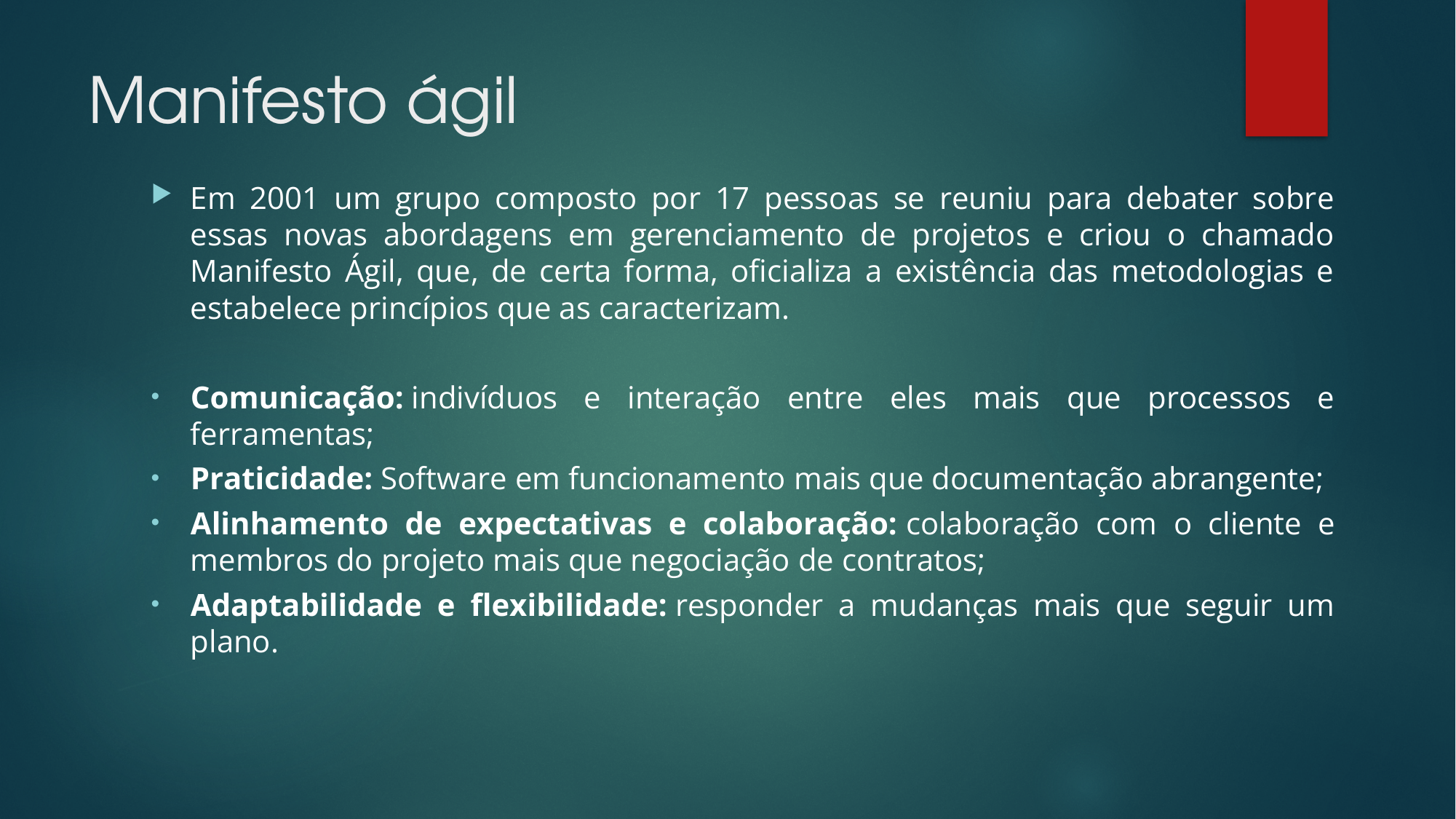

# Manifesto ágil
Em 2001 um grupo composto por 17 pessoas se reuniu para debater sobre essas novas abordagens em gerenciamento de projetos e criou o chamado Manifesto Ágil, que, de certa forma, oficializa a existência das metodologias e estabelece princípios que as caracterizam.

Comunicação: indivíduos e interação entre eles mais que processos e ferramentas;
Praticidade: Software em funcionamento mais que documentação abrangente;
Alinhamento de expectativas e colaboração: colaboração com o cliente e membros do projeto mais que negociação de contratos;
Adaptabilidade e flexibilidade: responder a mudanças mais que seguir um plano.